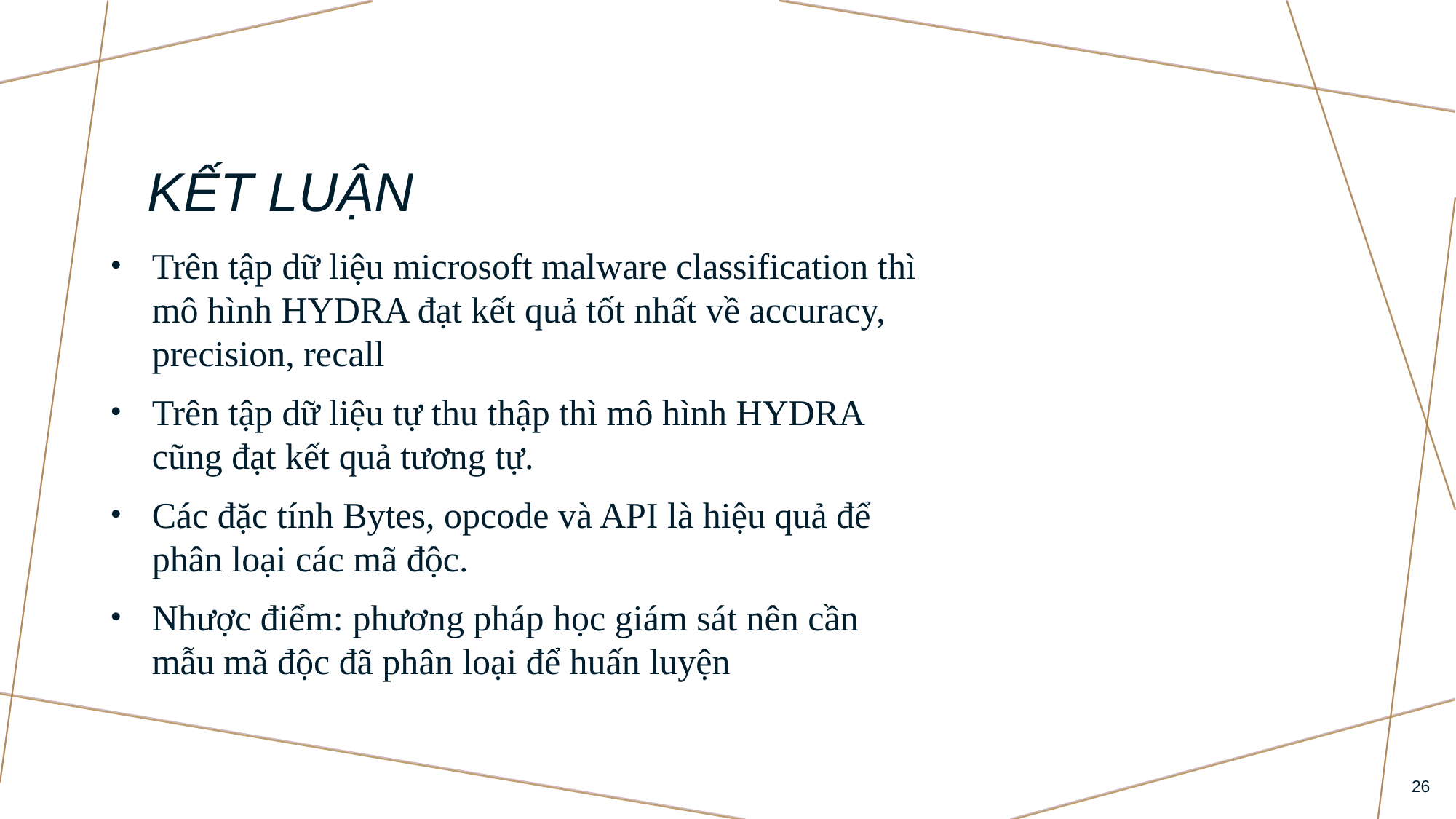

# Kết luận
Trên tập dữ liệu microsoft malware classification thì mô hình HYDRA đạt kết quả tốt nhất về accuracy, precision, recall
Trên tập dữ liệu tự thu thập thì mô hình HYDRA cũng đạt kết quả tương tự.
Các đặc tính Bytes, opcode và API là hiệu quả để phân loại các mã độc.
Nhược điểm: phương pháp học giám sát nên cần mẫu mã độc đã phân loại để huấn luyện

26